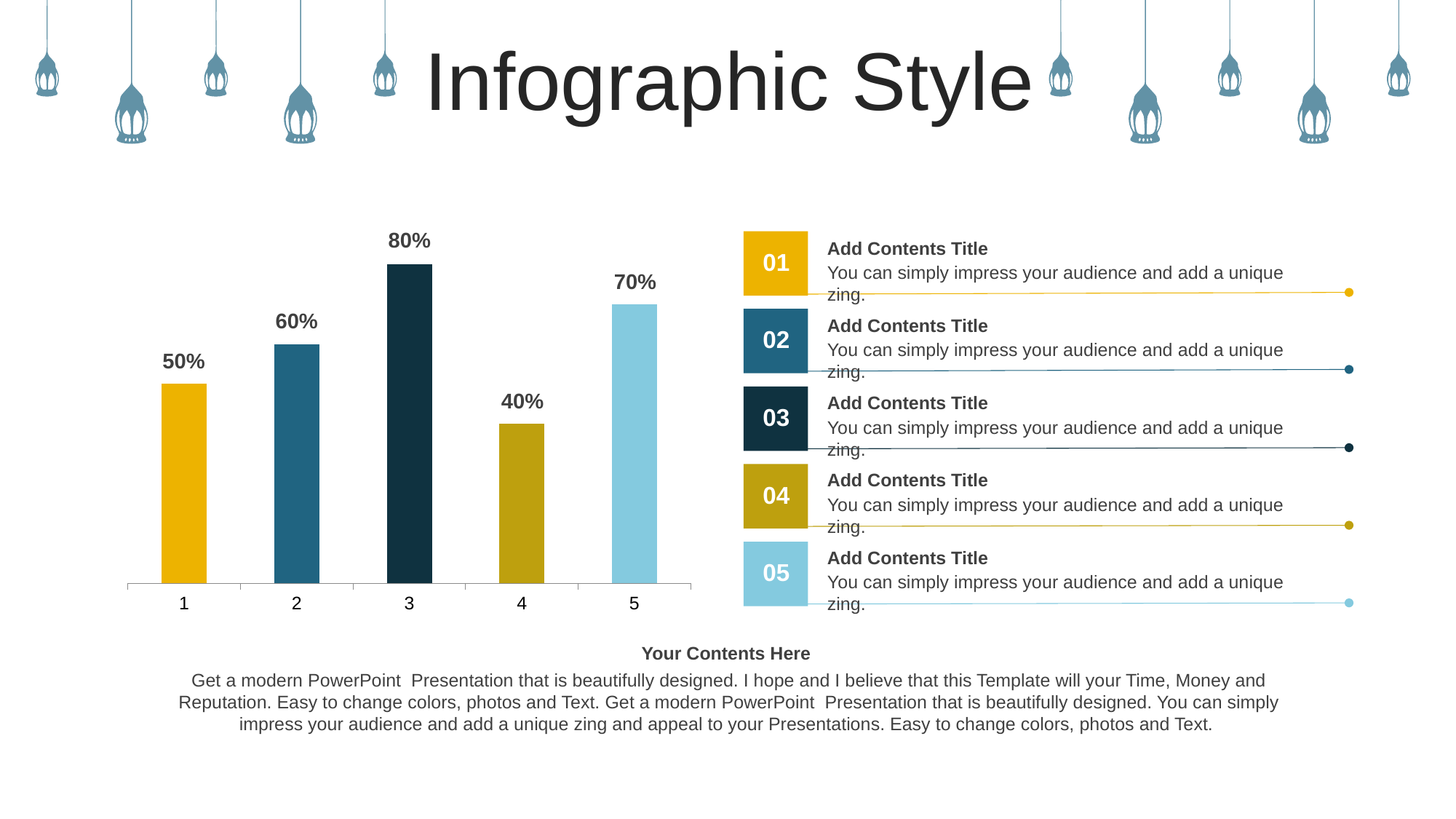

Infographic Style

### Chart

| Category | Series 1 |
|---|---|
| 1 | 50.0 |
| 2 | 60.0 |
| 3 | 80.0 |
| 4 | 40.0 |
| 5 | 70.0 |
80%
Add Contents Title
You can simply impress your audience and add a unique zing.

01
70%
60%
Add Contents Title
You can simply impress your audience and add a unique zing.

02
50%
40%
Add Contents Title
You can simply impress your audience and add a unique zing.

03
Add Contents Title
You can simply impress your audience and add a unique zing.

04
Add Contents Title
You can simply impress your audience and add a unique zing.

05
Your Contents Here
Get a modern PowerPoint  Presentation that is beautifully designed. I hope and I believe that this Template will your Time, Money and Reputation. Easy to change colors, photos and Text. Get a modern PowerPoint  Presentation that is beautifully designed. You can simply impress your audience and add a unique zing and appeal to your Presentations. Easy to change colors, photos and Text.